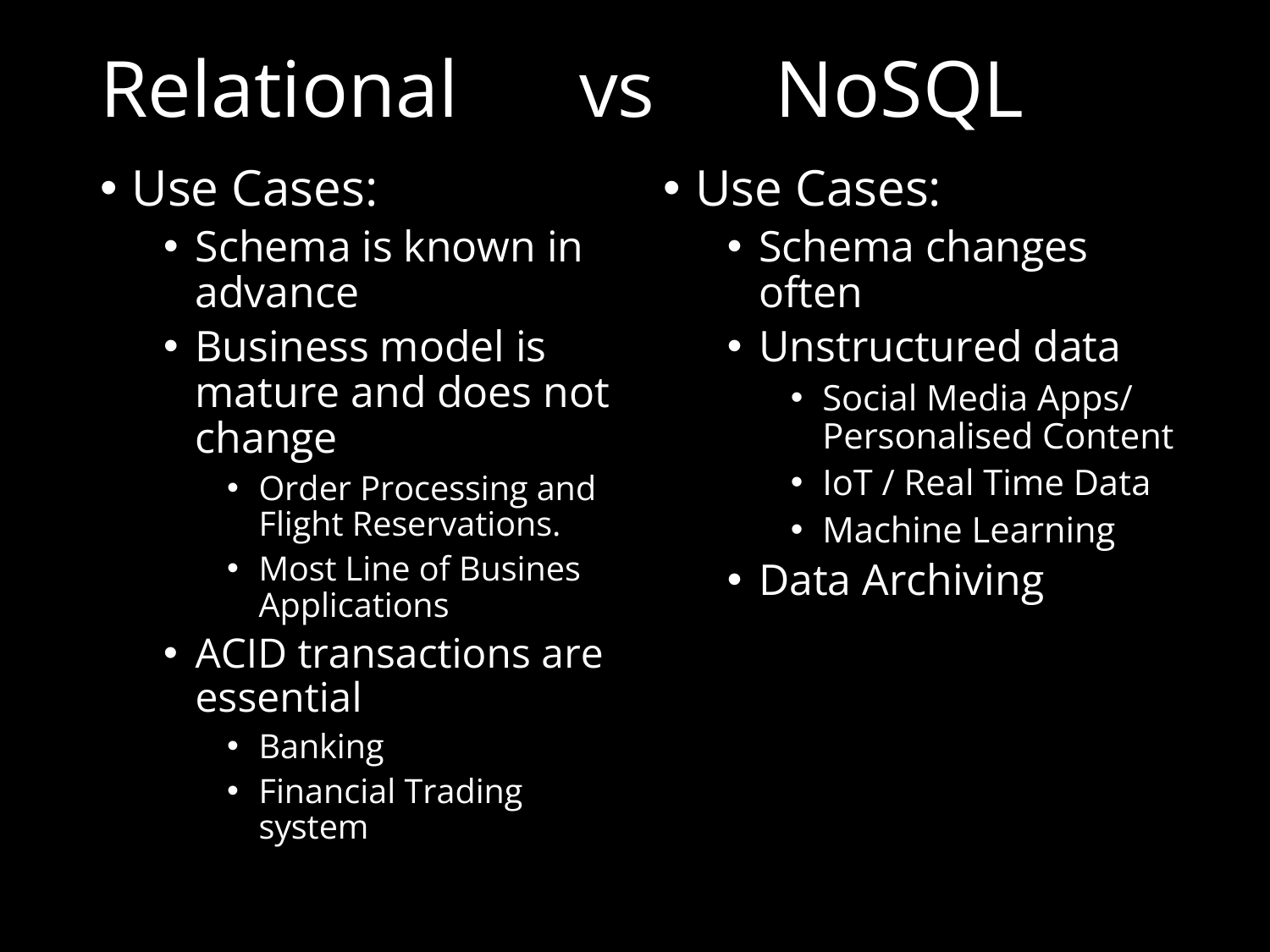

# Relational      vs      NoSQL
Use Cases:
Schema is known in advance
Business model is mature and does not change
Order Processing and Flight Reservations.
Most Line of Busines Applications
ACID transactions are essential
Banking
Financial Trading system

Use Cases:
Schema changes often
Unstructured data
Social Media Apps/ Personalised Content
IoT / Real Time Data
Machine Learning
Data Archiving